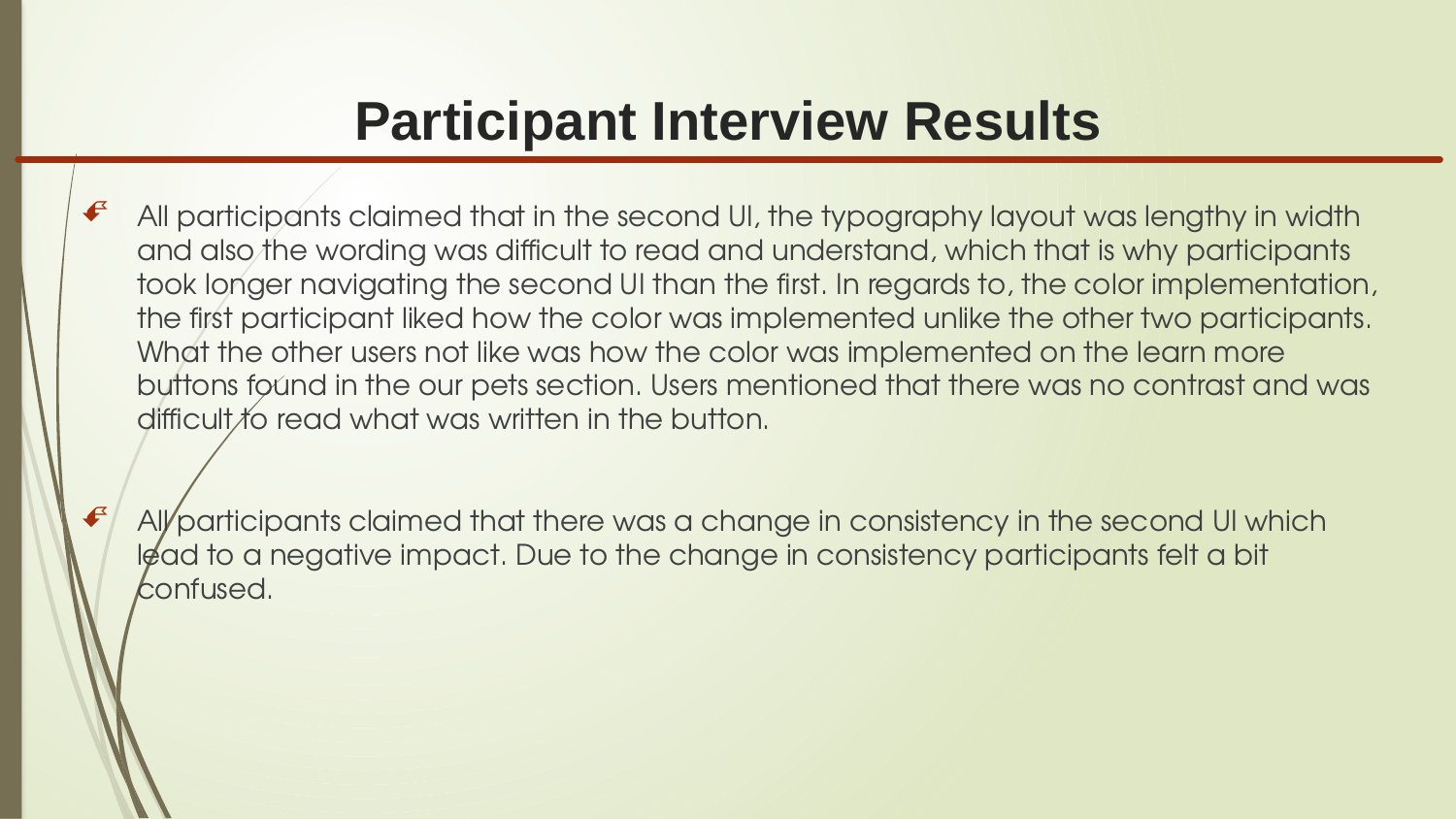

# Participant Interview Results
All participants claimed that in the second UI, the typography layout was lengthy in width and also the wording was difficult to read and understand, which that is why participants took longer navigating the second UI than the first. In regards to, the color implementation, the first participant liked how the color was implemented unlike the other two participants. What the other users not like was how the color was implemented on the learn more buttons found in the our pets section. Users mentioned that there was no contrast and was difficult to read what was written in the button.

All participants claimed that there was a change in consistency in the second UI which lead to a negative impact. Due to the change in consistency participants felt a bit confused.